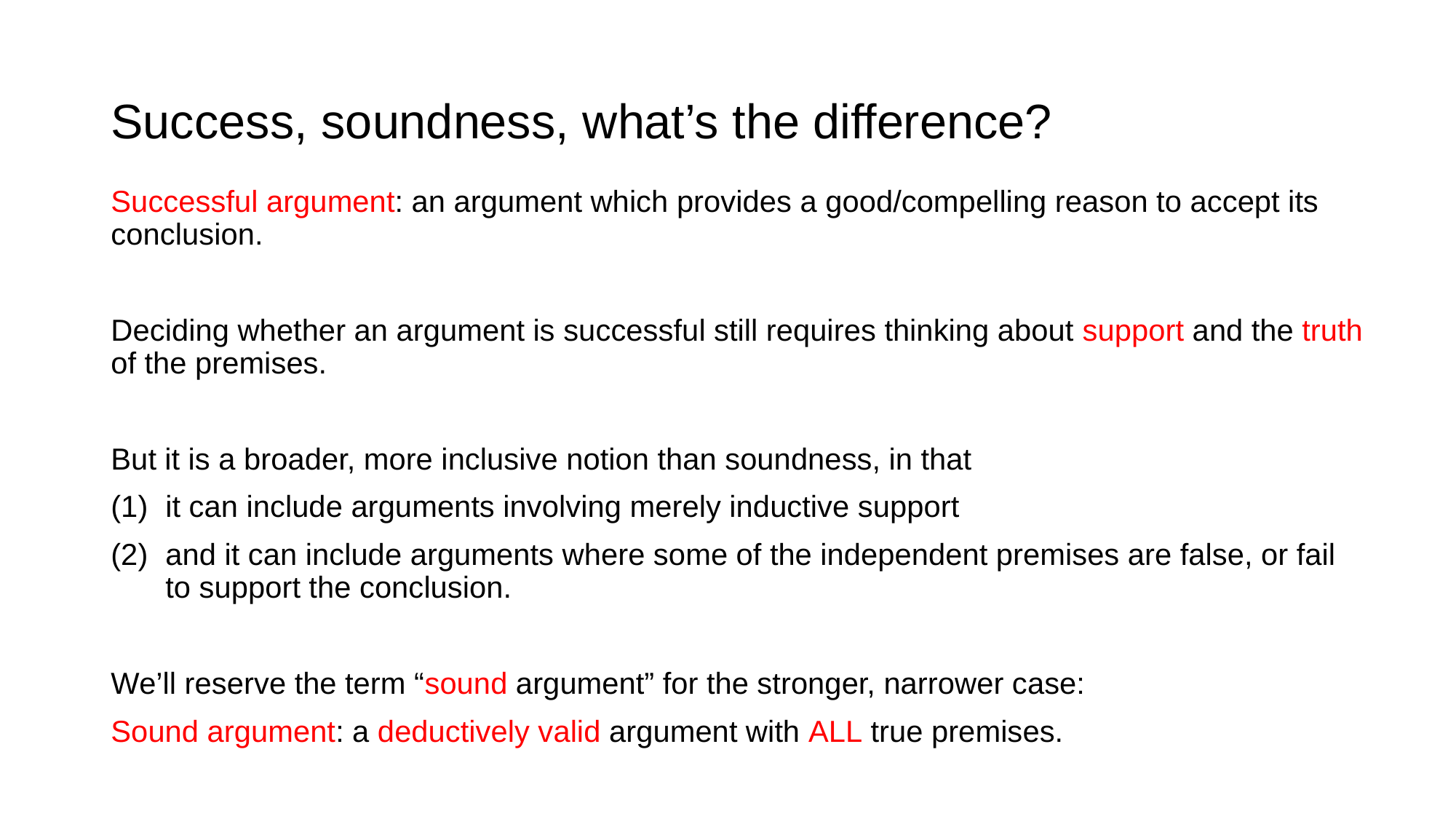

# Success, soundness, what’s the difference?
Successful argument: an argument which provides a good/compelling reason to accept its conclusion.

Deciding whether an argument is successful still requires thinking about support and the truth of the premises.

But it is a broader, more inclusive notion than soundness, in that
it can include arguments involving merely inductive support
and it can include arguments where some of the independent premises are false, or fail to support the conclusion.

We’ll reserve the term “sound argument” for the stronger, narrower case:
Sound argument: a deductively valid argument with ALL true premises.